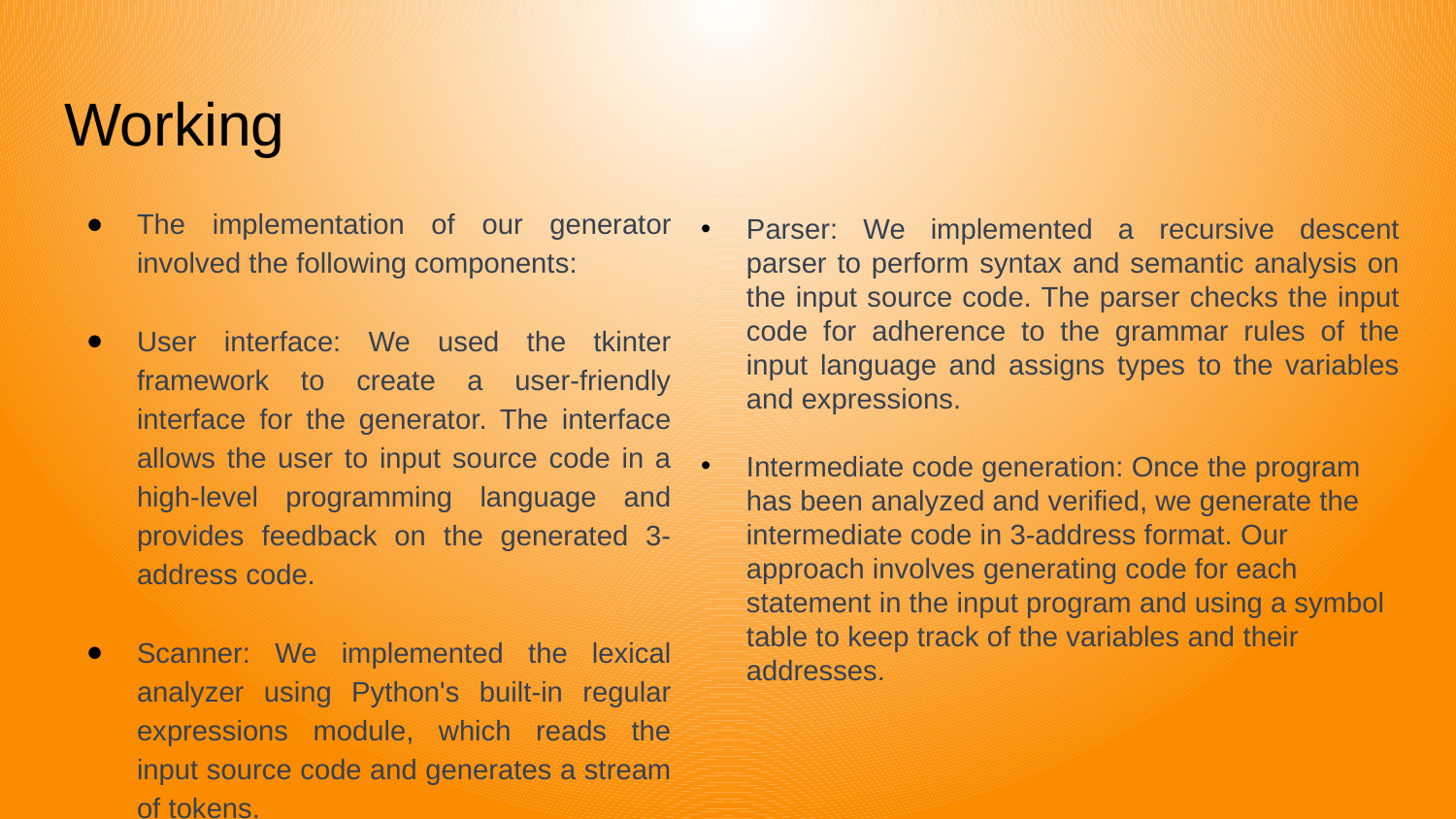

# Working
The implementation of our generator involved the following components:

User interface: We used the tkinter framework to create a user-friendly interface for the generator. The interface allows the user to input source code in a high-level programming language and provides feedback on the generated 3-address code.

Scanner: We implemented the lexical analyzer using Python's built-in regular expressions module, which reads the input source code and generates a stream of tokens.

Parser: We implemented a recursive descent parser to perform syntax and semantic analysis on the input source code. The parser checks the input code for adherence to the grammar rules of the input language and assigns types to the variables and expressions.

Intermediate code generation: Once the program has been analyzed and verified, we generate the intermediate code in 3-address format. Our approach involves generating code for each statement in the input program and using a symbol table to keep track of the variables and their addresses.